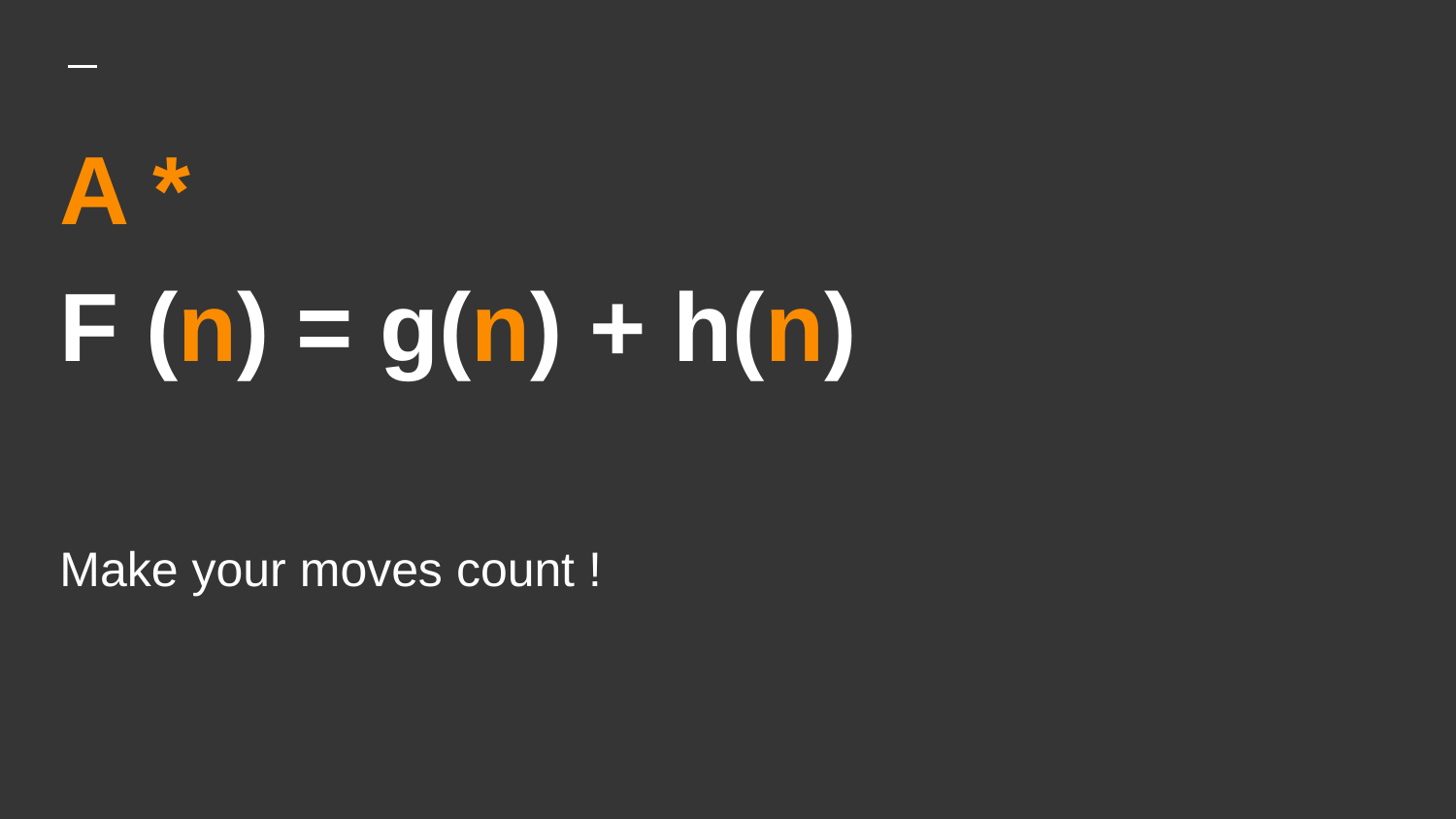

# A *
F (n) = g(n) + h(n)

Make your moves count !